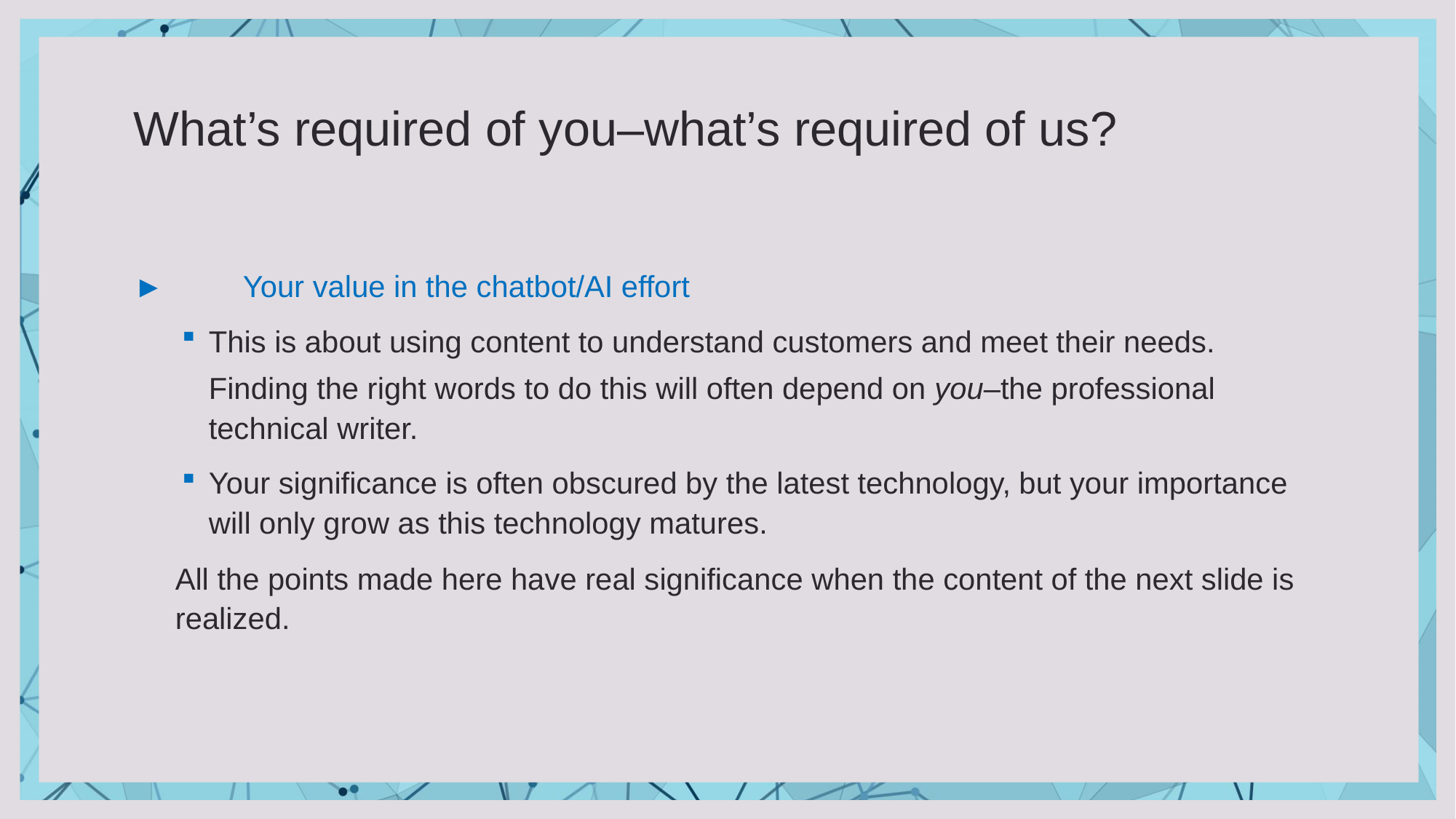

# What’s required of you–what’s required of us?
►	Your value in the chatbot/AI effort
This is about using content to understand customers and meet their needs.
Finding the right words to do this will often depend on you–the professional technical writer.
Your significance is often obscured by the latest technology, but your importance will only grow as this technology matures.
All the points made here have real significance when the content of the next slide is realized.